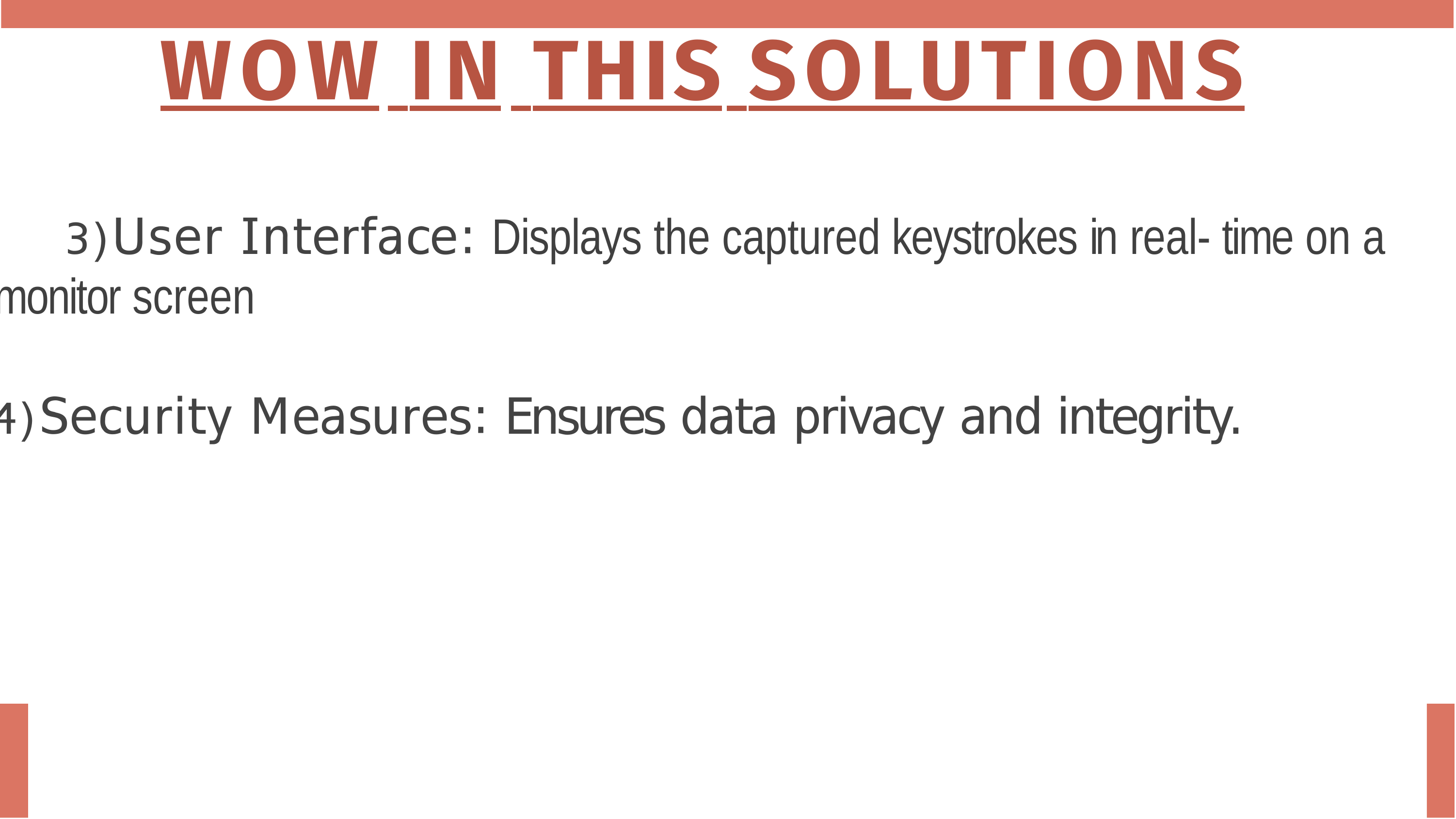

# WOW IN THIS SOLUTIONS
User Interface: Displays the captured keystrokes in real- time on a monitor screen
Security Measures: Ensures data privacy and integrity.